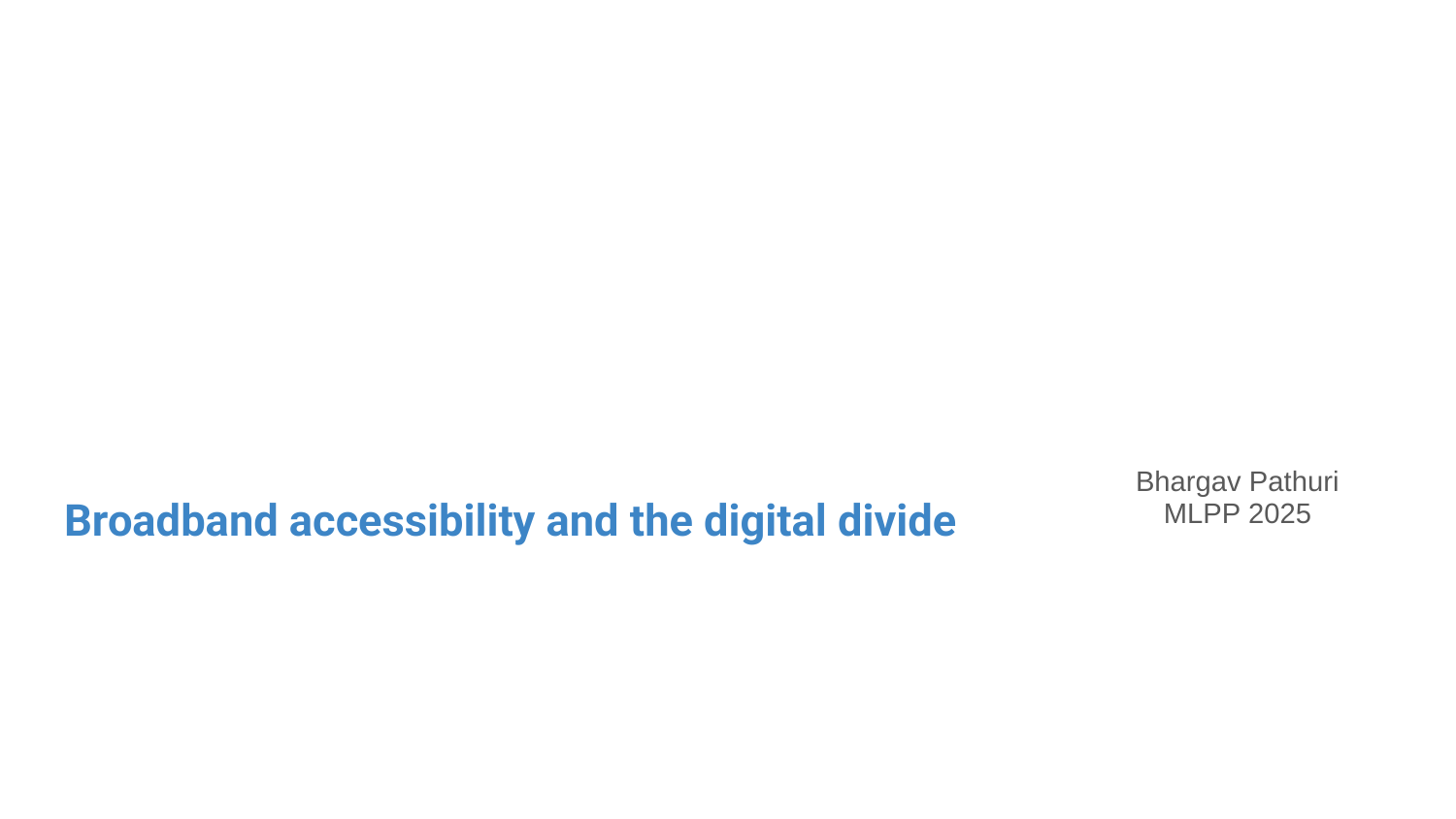

# Broadband accessibility and the digital divide

Bhargav Pathuri
MLPP 2025